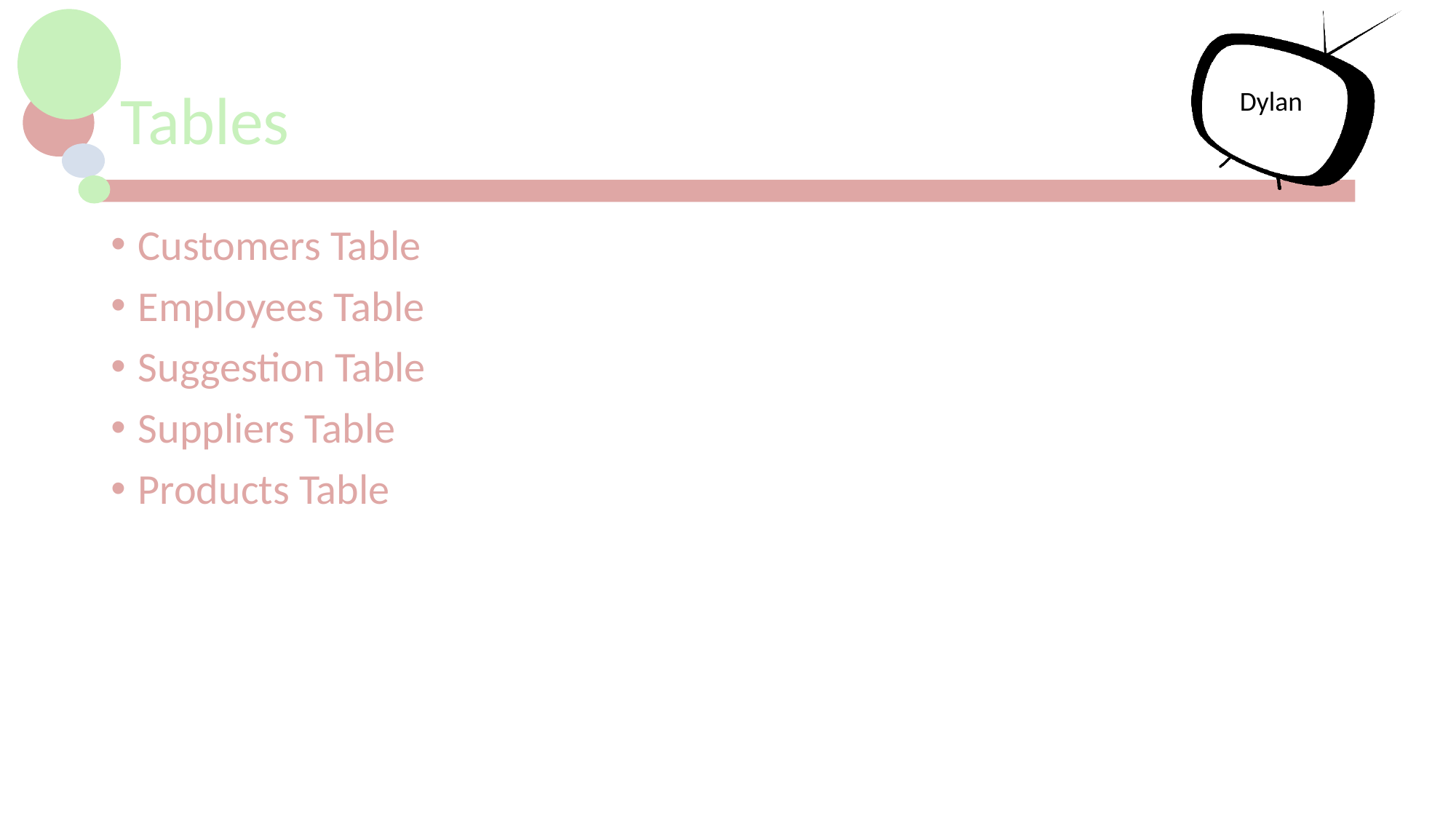

# Tables
Dylan
Customers Table
Employees Table
Suggestion Table
Suppliers Table
Products Table